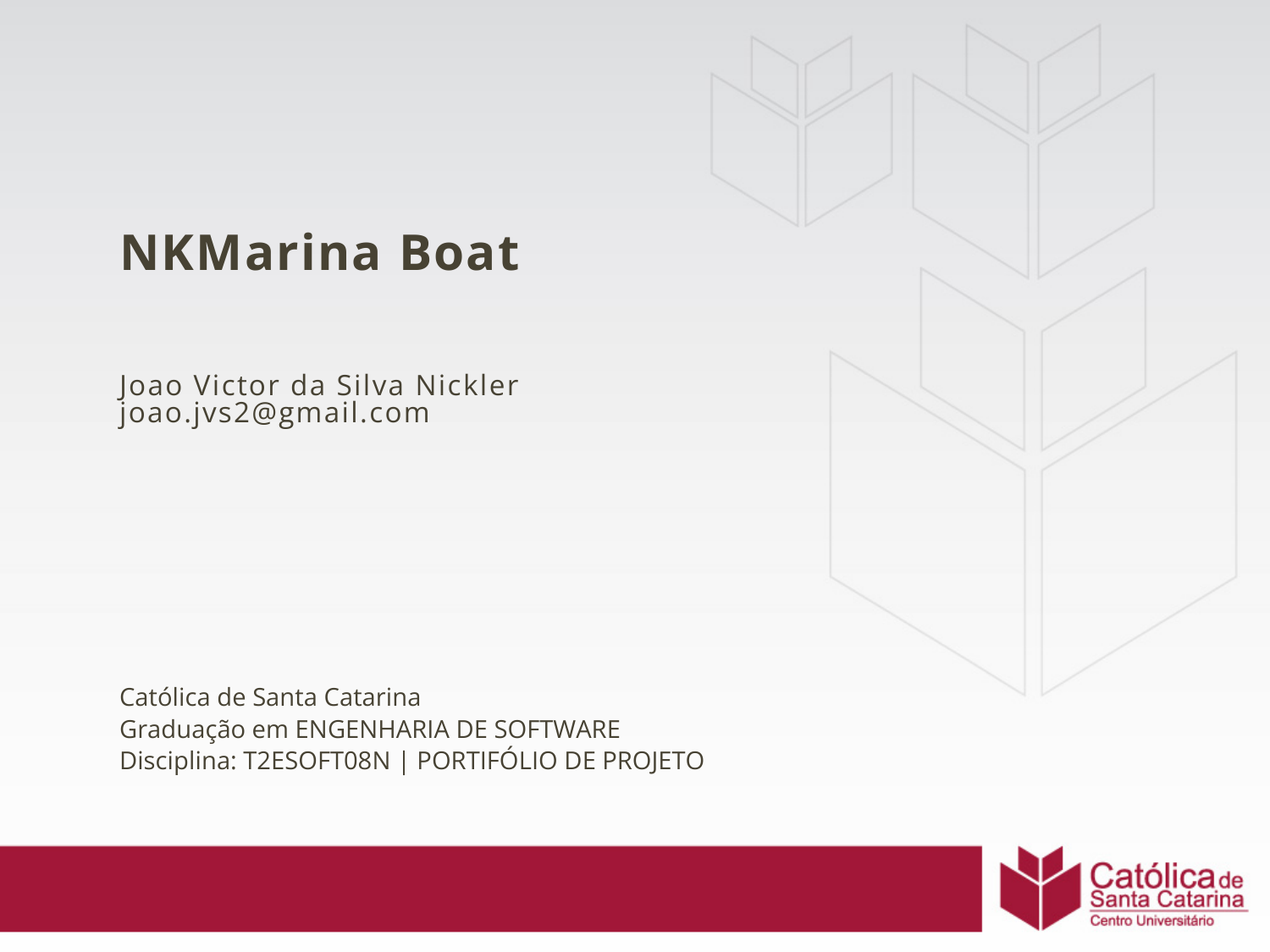

# NKMarina Boat Joao Victor da Silva Nickler joao.jvs2@gmail.com
Católica de Santa Catarina
Graduação em ENGENHARIA DE SOFTWARE
Disciplina: T2ESOFT08N | PORTIFÓLIO DE PROJETO